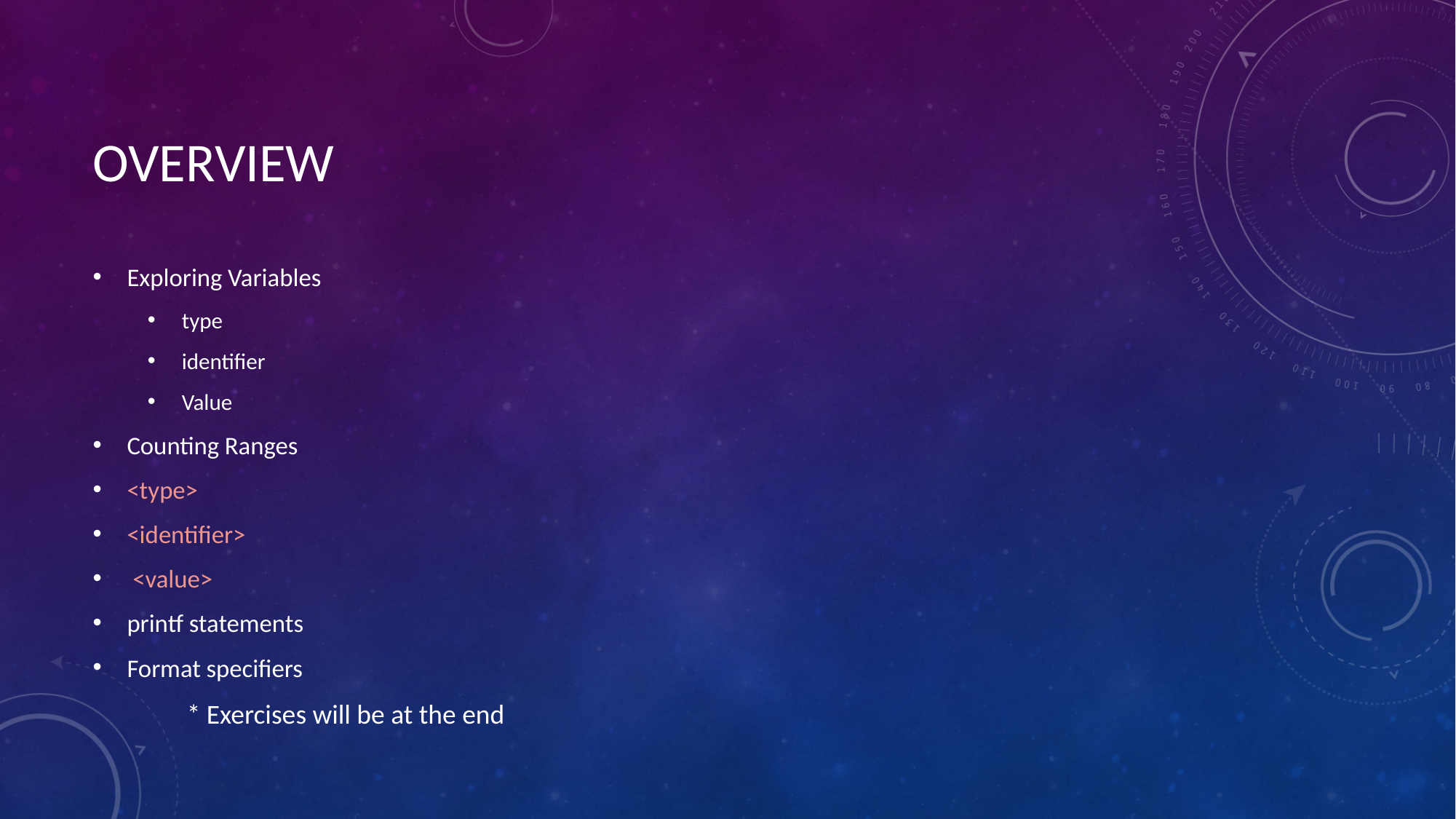

# Overview
Exploring Variables
type
identifier
Value
Counting Ranges
<type>
<identifier>
 <value>
printf statements
Format specifiers

* Exercises will be at the end